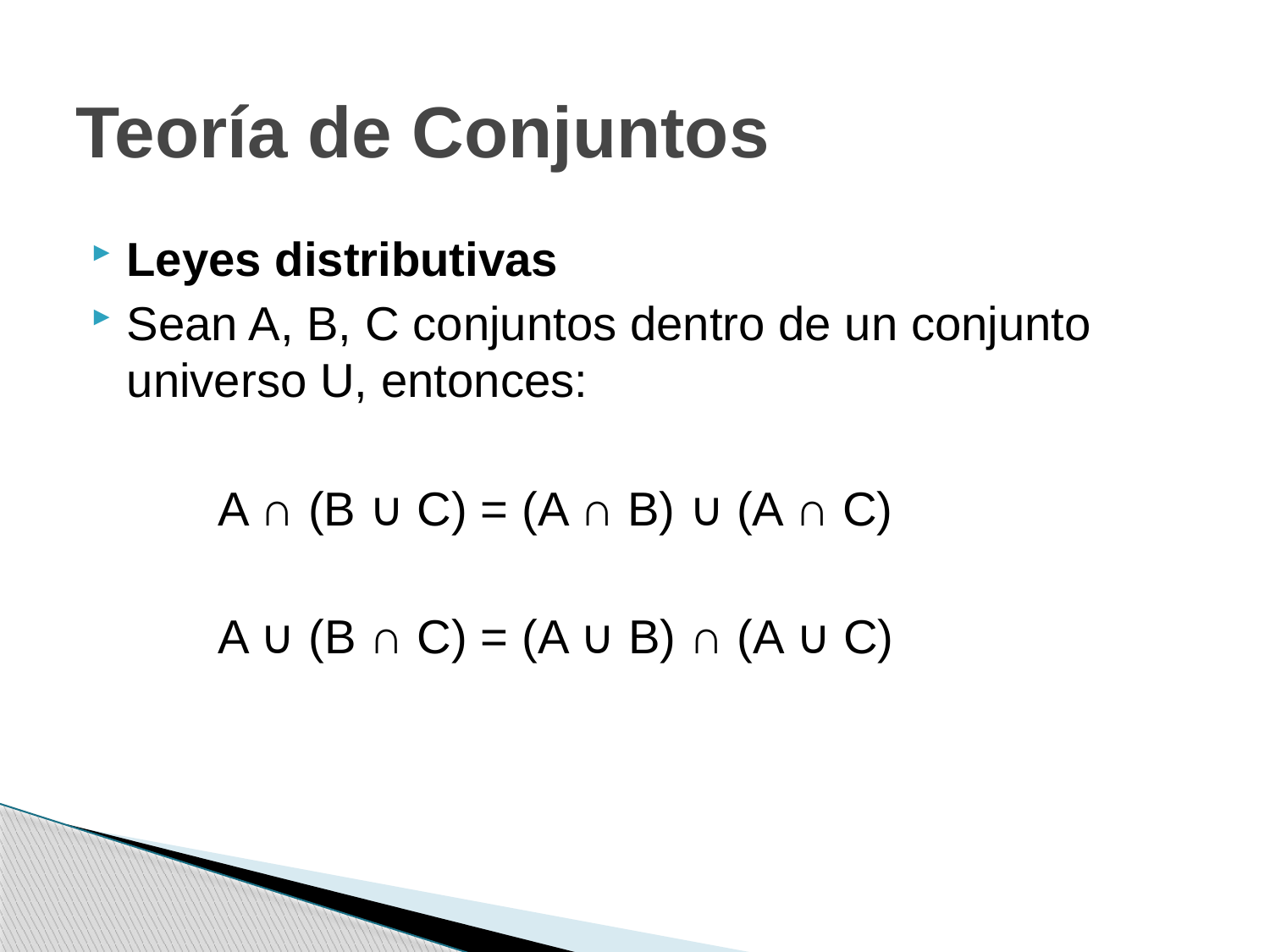

# Teoría de Conjuntos
Leyes distributivas
Sean A, B, C conjuntos dentro de un conjunto universo U, entonces:

	A ∩ (B ∪ C) = (A ∩ B) ∪ (A ∩ C)

	A ∪ (B ∩ C) = (A ∪ B) ∩ (A ∪ C)